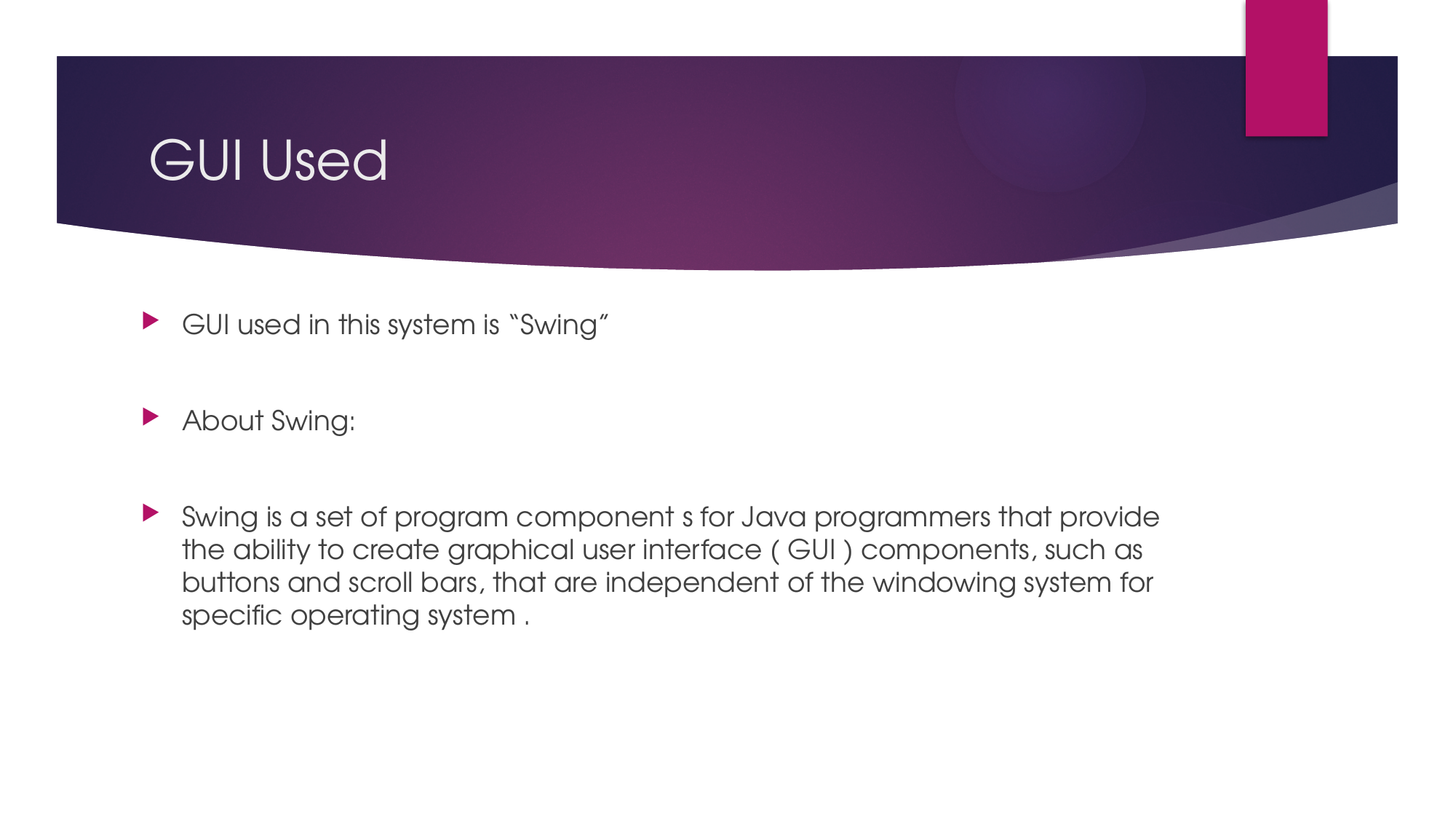

# GUI Used
GUI used in this system is “Swing”

About Swing:

Swing is a set of program component s for Java programmers that provide the ability to create graphical user interface ( GUI ) components, such as buttons and scroll bars, that are independent of the windowing system for specific operating system .